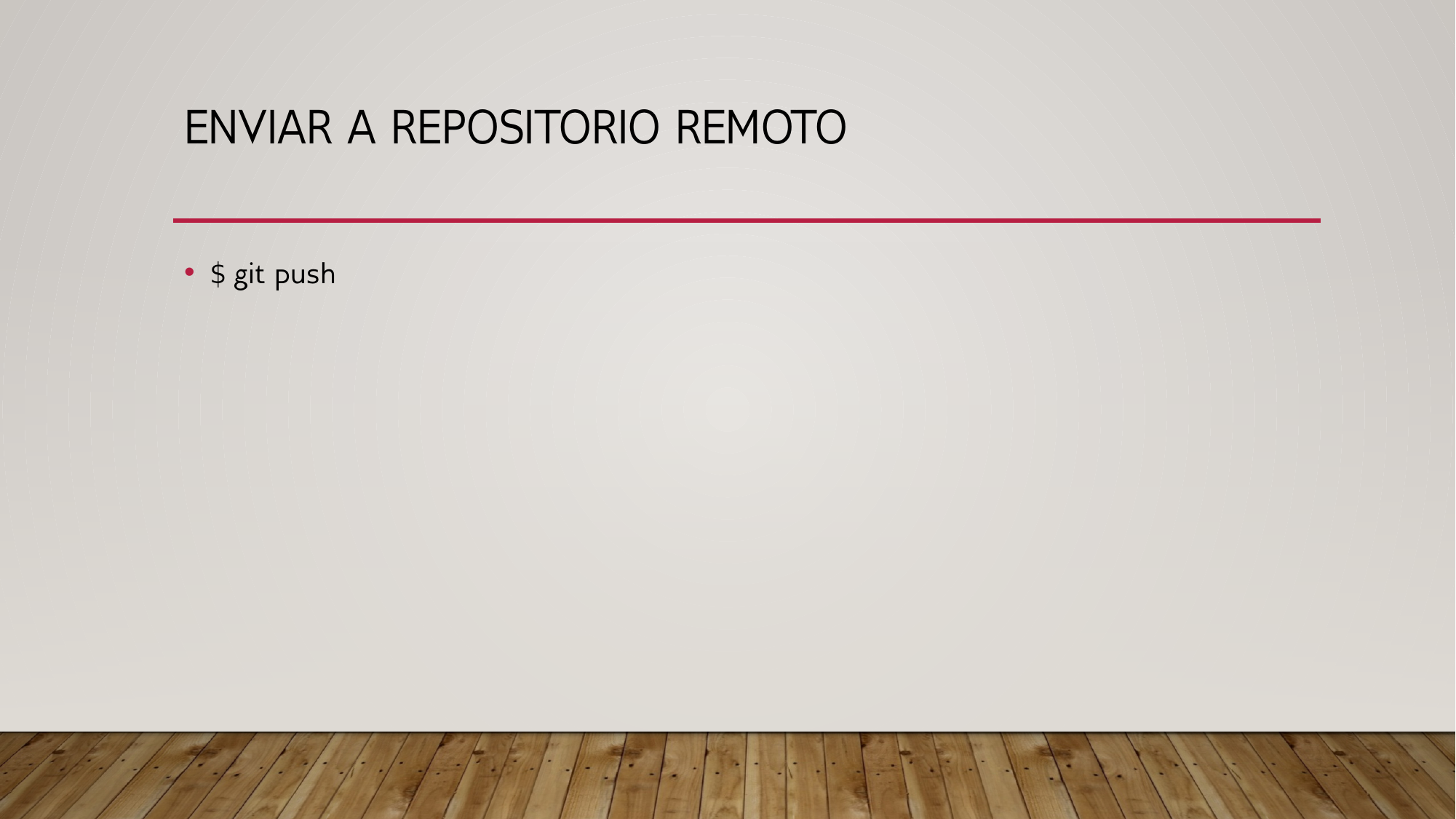

# Enviar a repositorio remoto
$ git push